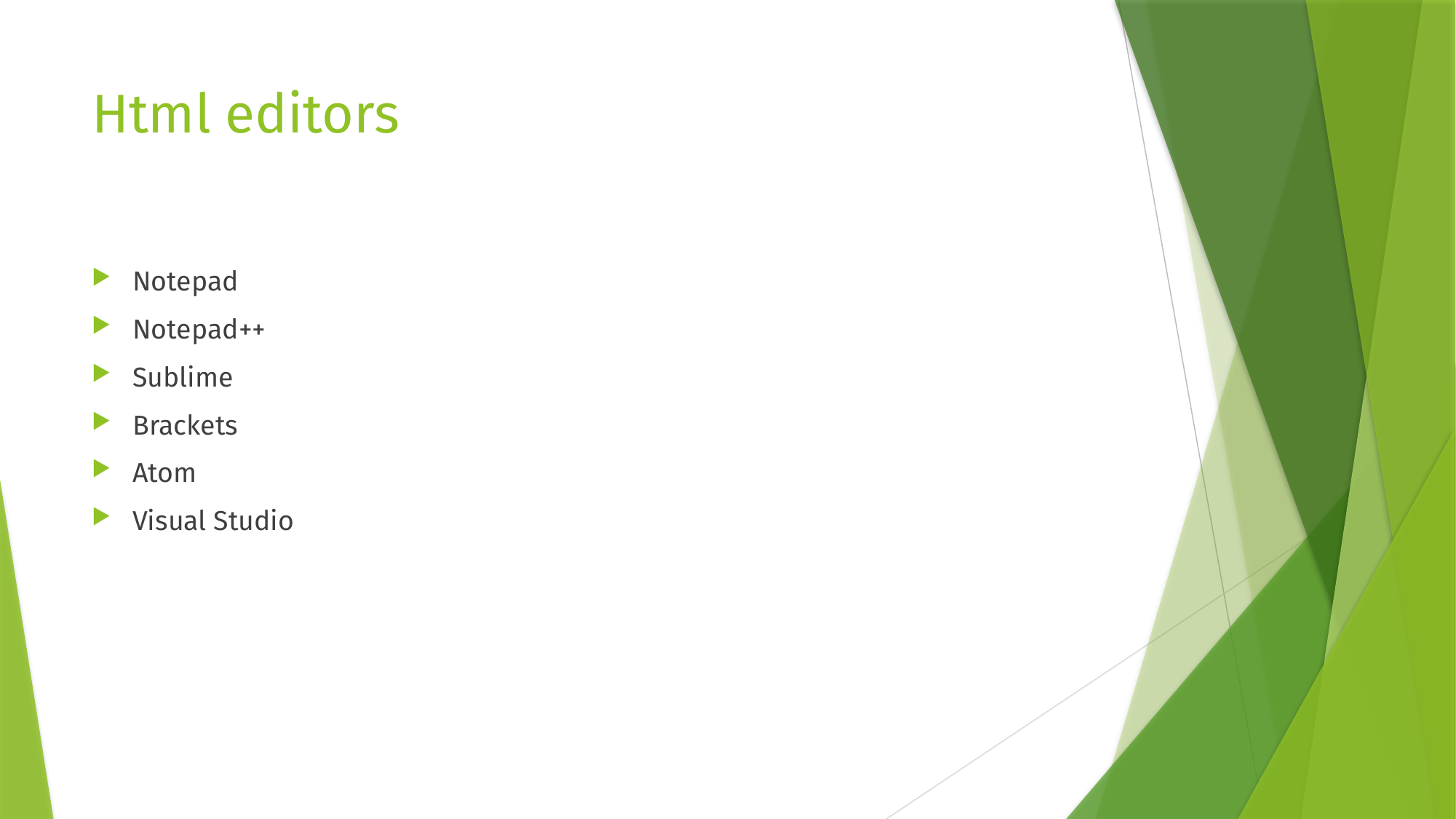

# Html editors
Notepad
Notepad++
Sublime
Brackets
Atom
Visual Studio